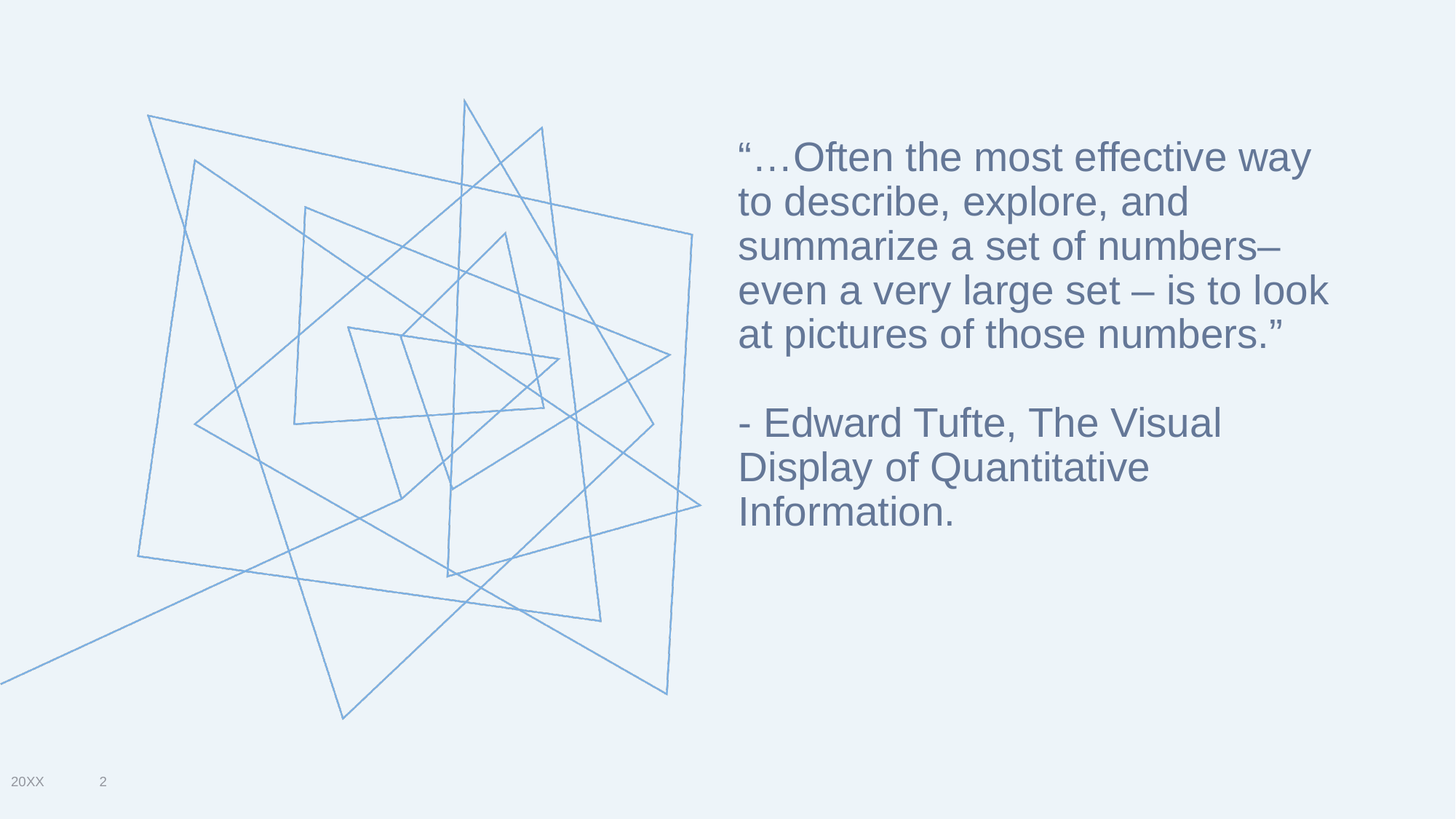

“…Often the most effective way to describe, explore, and summarize a set of numbers– even a very large set – is to look at pictures of those numbers.”
- Edward Tufte, The Visual Display of Quantitative Information.

20XX
2